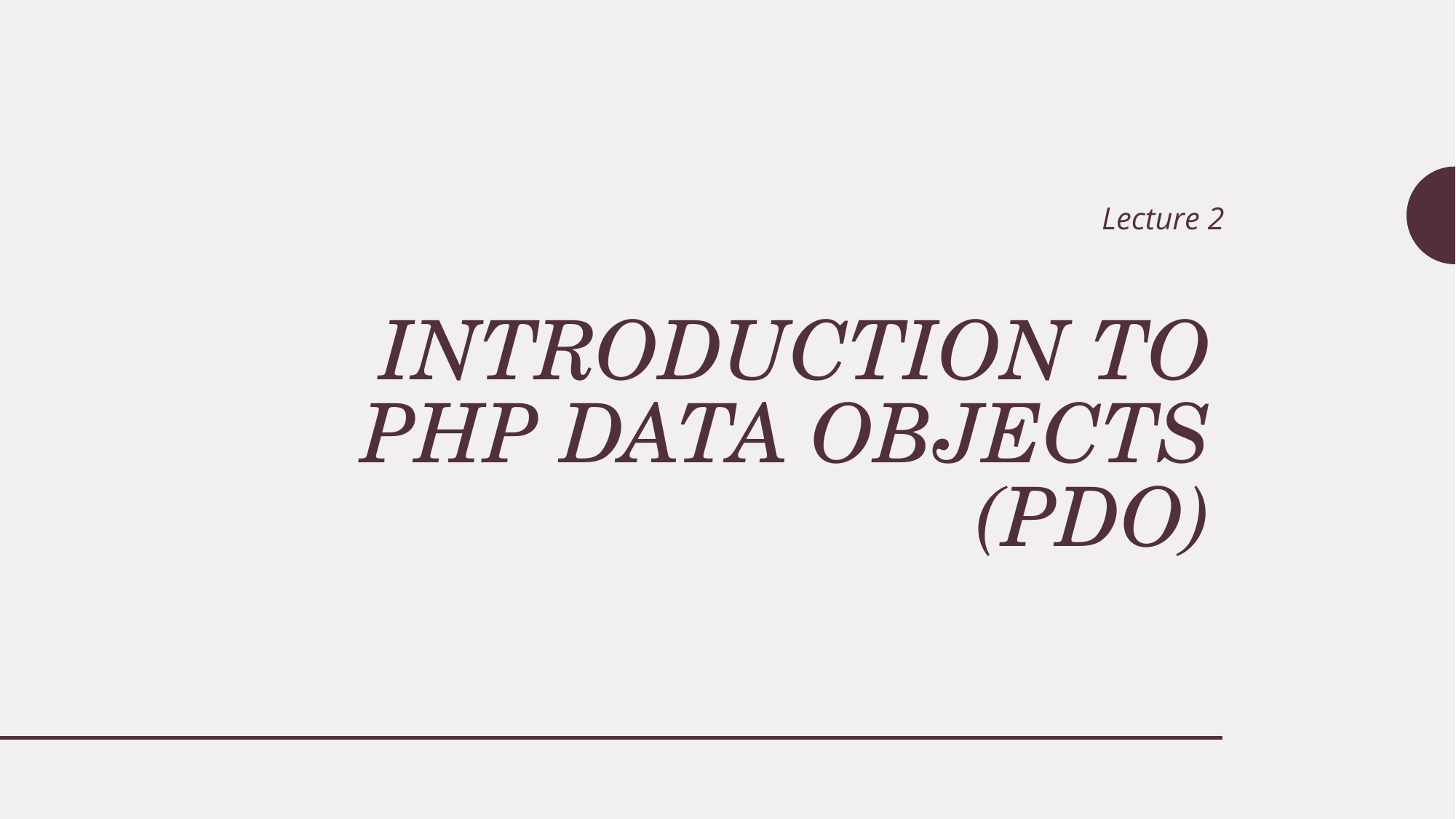

Lecture 2
# Introduction to PHP Data objects (Pdo)